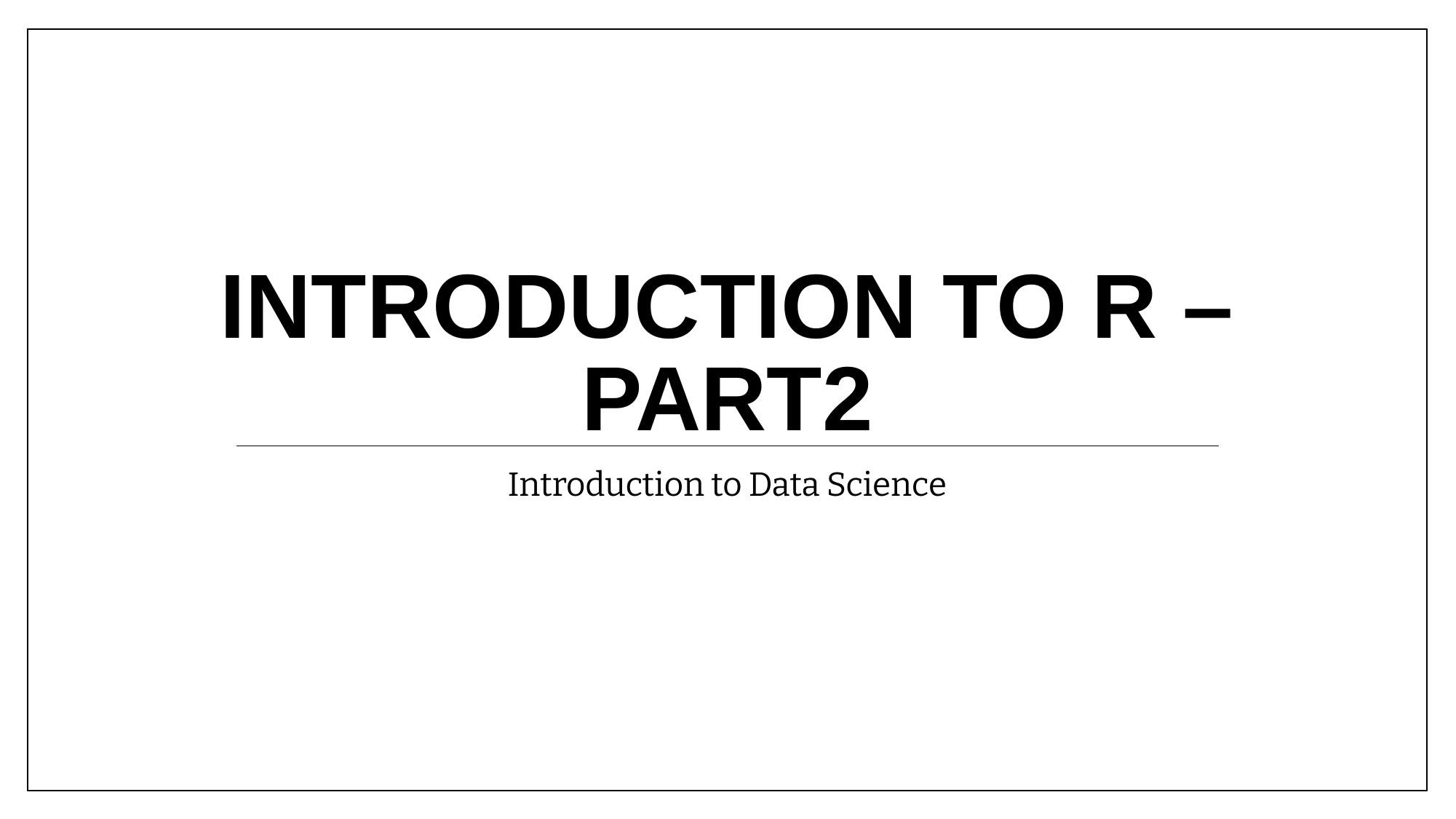

# Introduction to R – Part2
Introduction to Data Science